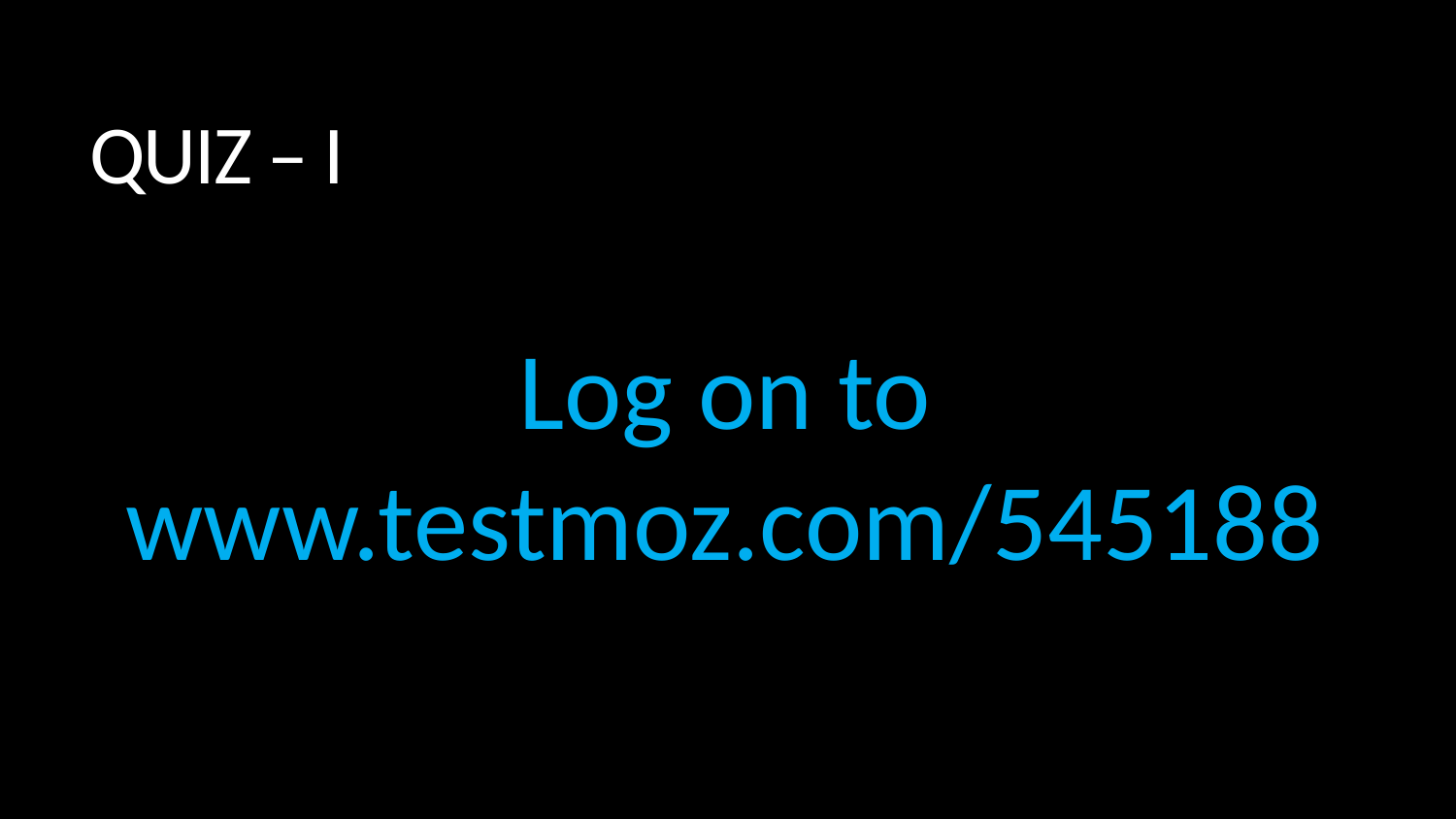

# QUIZ – I

Log on to
www.testmoz.com/545188